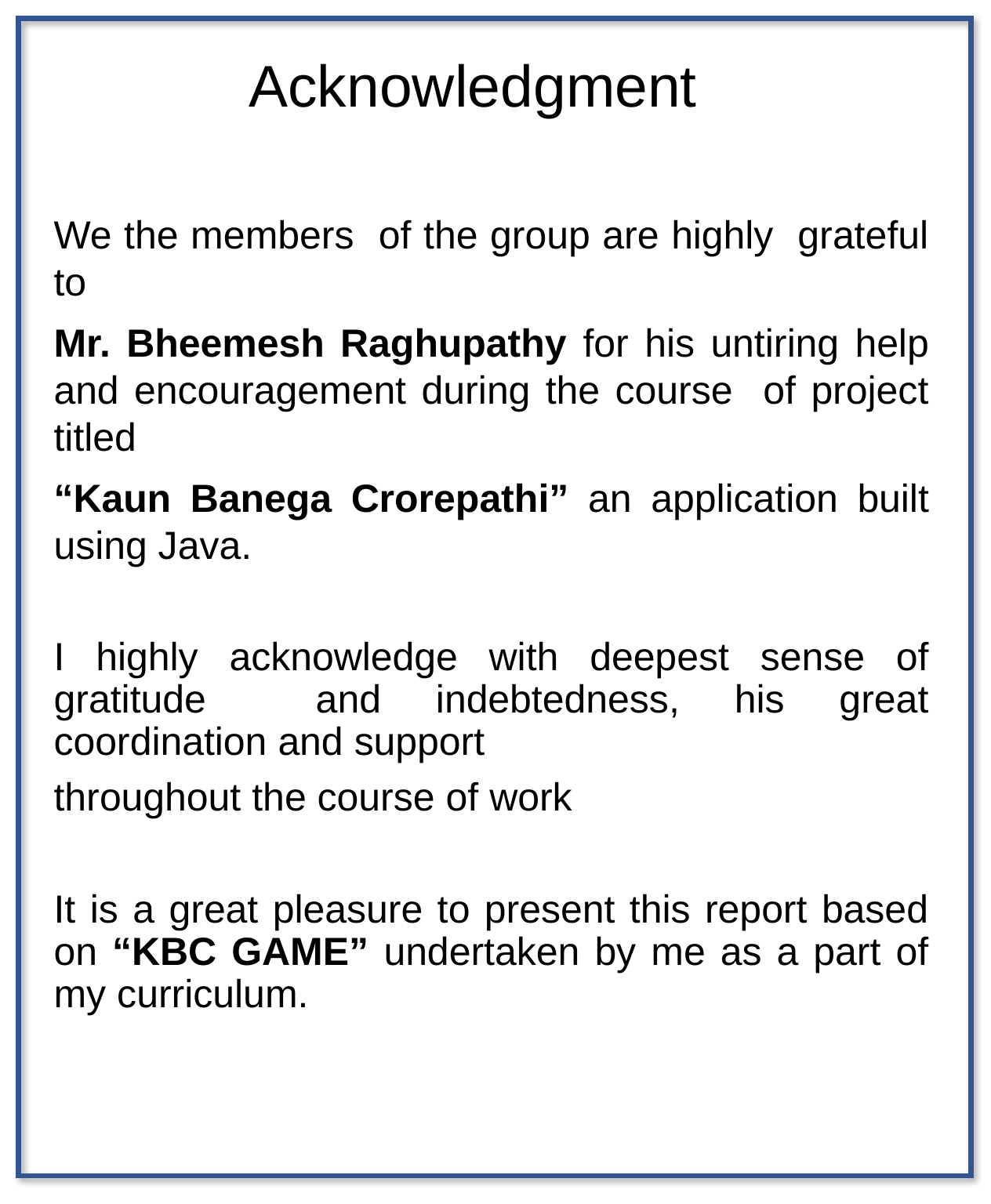

Acknowledgment

We the members  of the group are highly  grateful to
Mr. Bheemesh Raghupathy for his untiring help and encouragement during the course  of project titled
“Kaun Banega Crorepathi” an application built using Java.

I highly acknowledge with deepest sense of gratitude  and indebtedness, his great coordination and support
throughout the course of work

It is a great pleasure to present this report based on “KBC GAME” undertaken by me as a part of my curriculum.